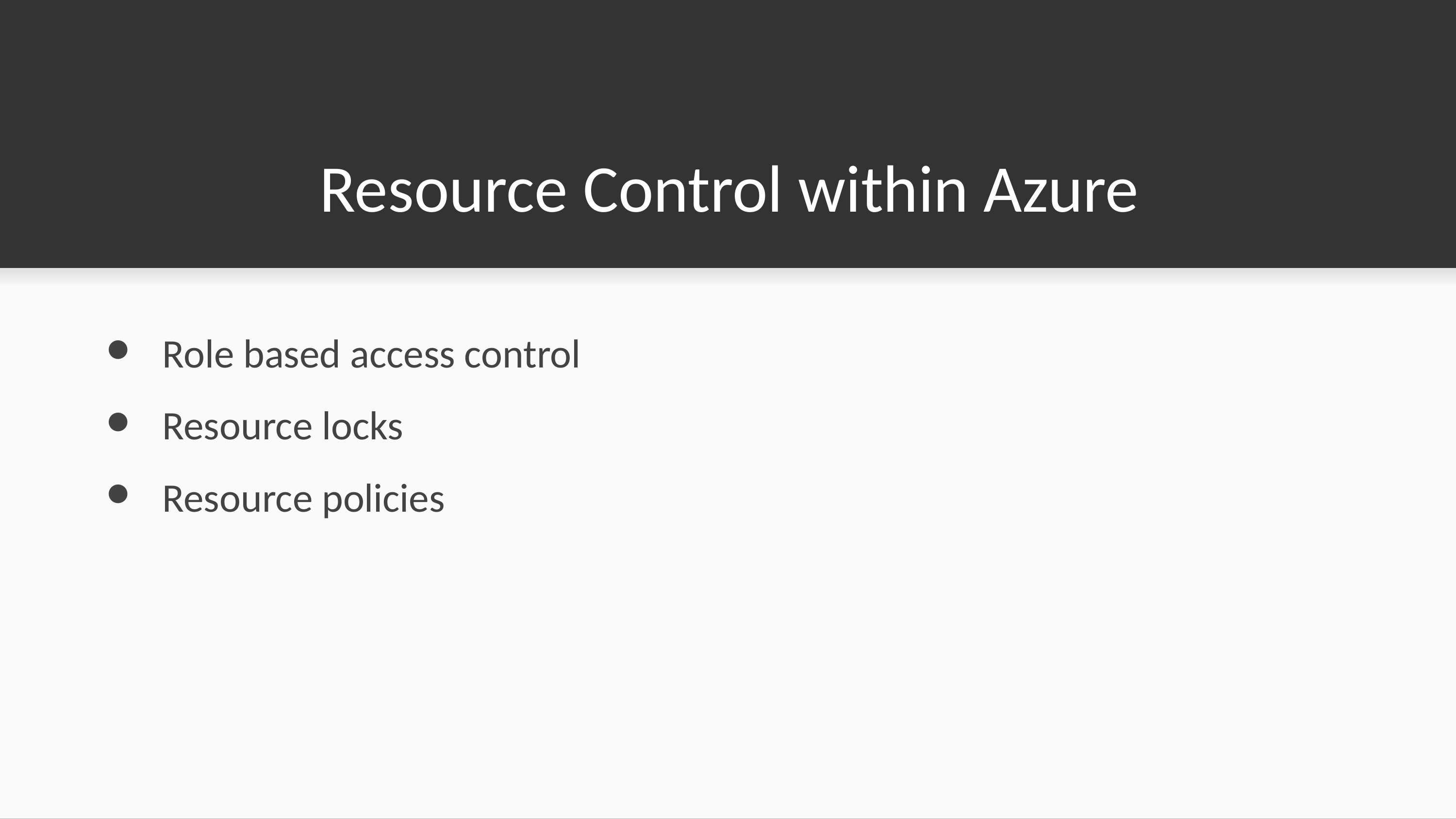

# Resource Control within Azure
Role based access control
Resource locks
Resource policies